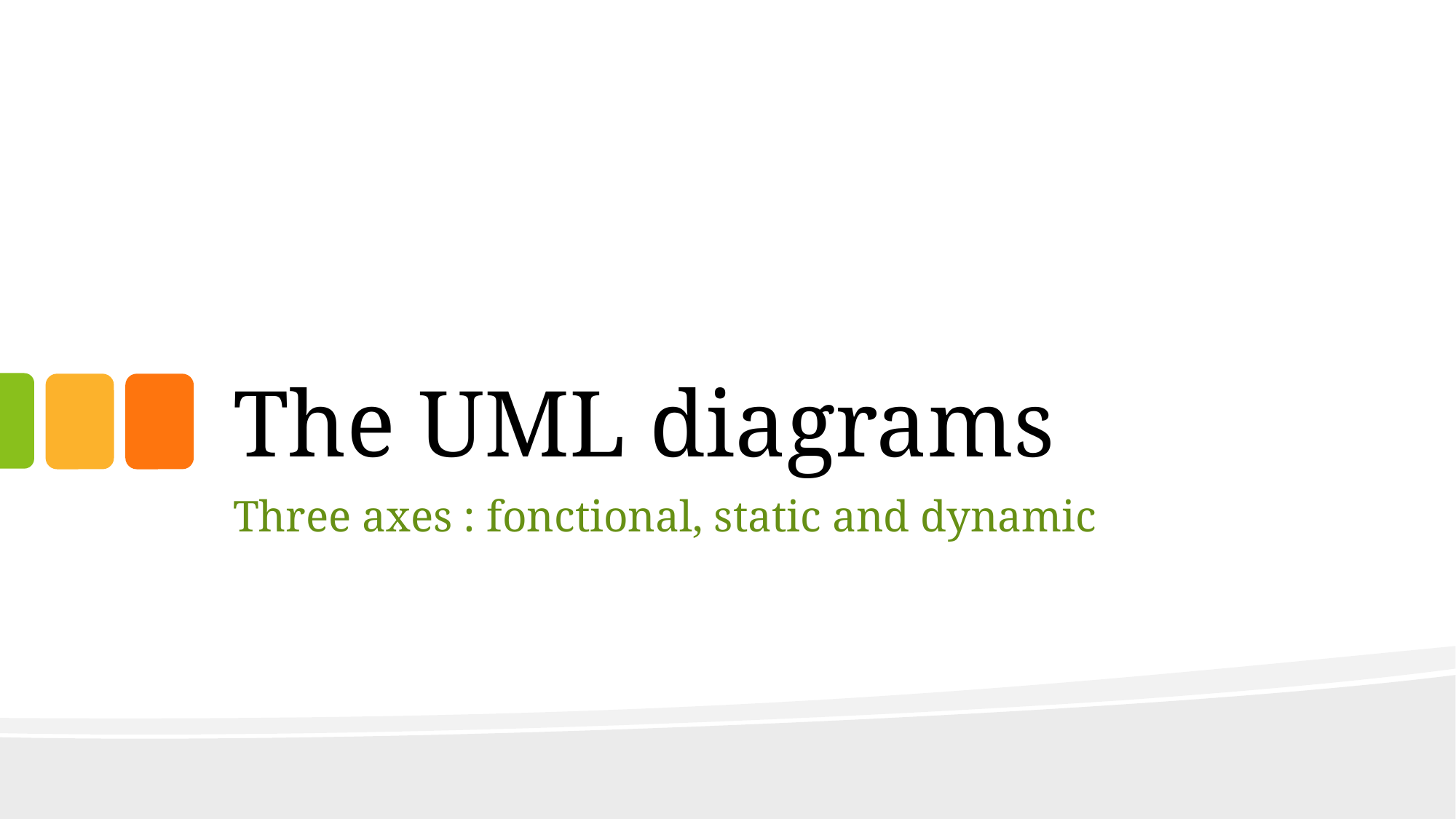

# The UML diagrams
Three axes : fonctional, static and dynamic